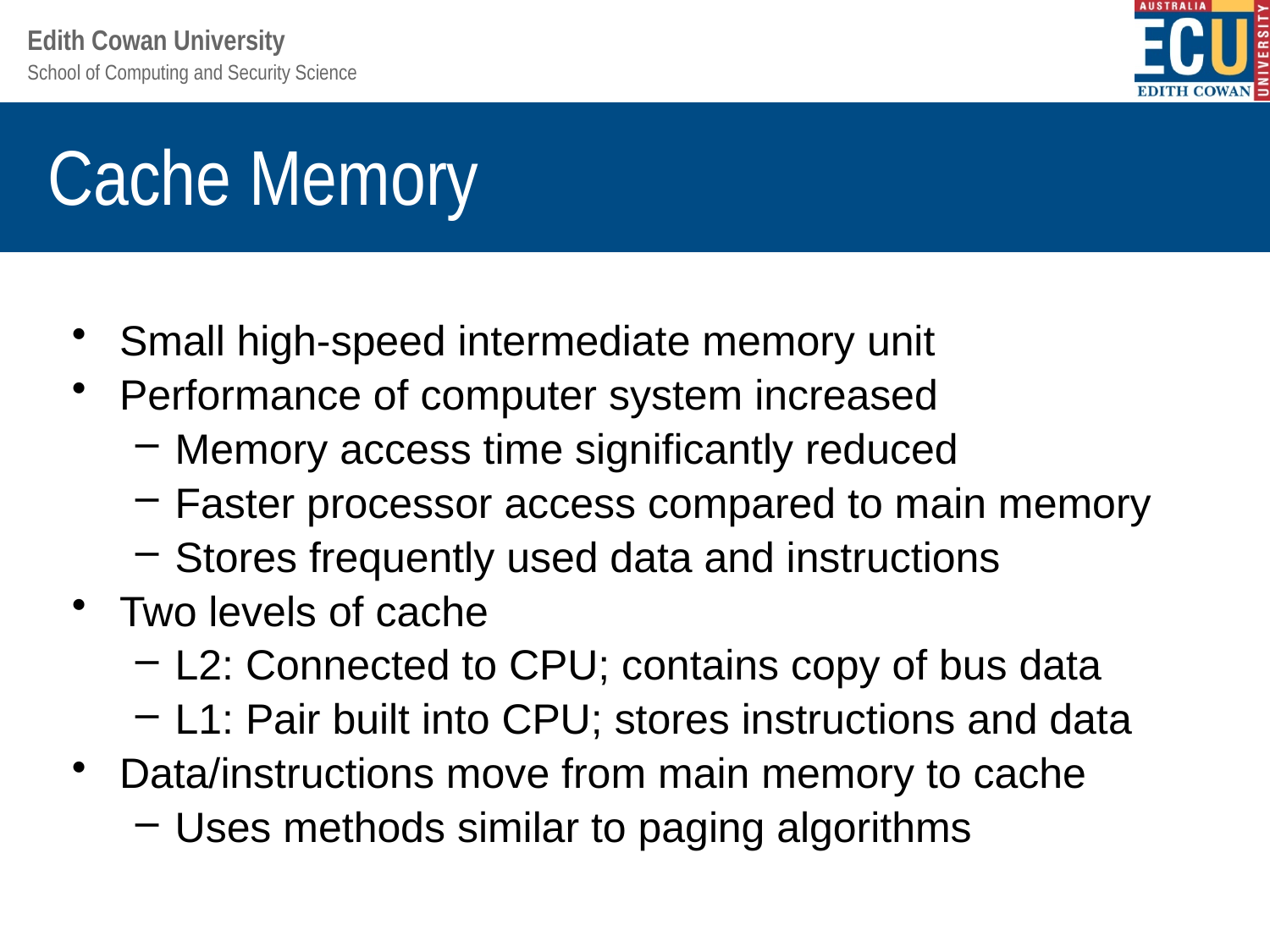

# Cache Memory
Small high-speed intermediate memory unit
Performance of computer system increased
Memory access time significantly reduced
Faster processor access compared to main memory
Stores frequently used data and instructions
Two levels of cache
L2: Connected to CPU; contains copy of bus data
L1: Pair built into CPU; stores instructions and data
Data/instructions move from main memory to cache
Uses methods similar to paging algorithms